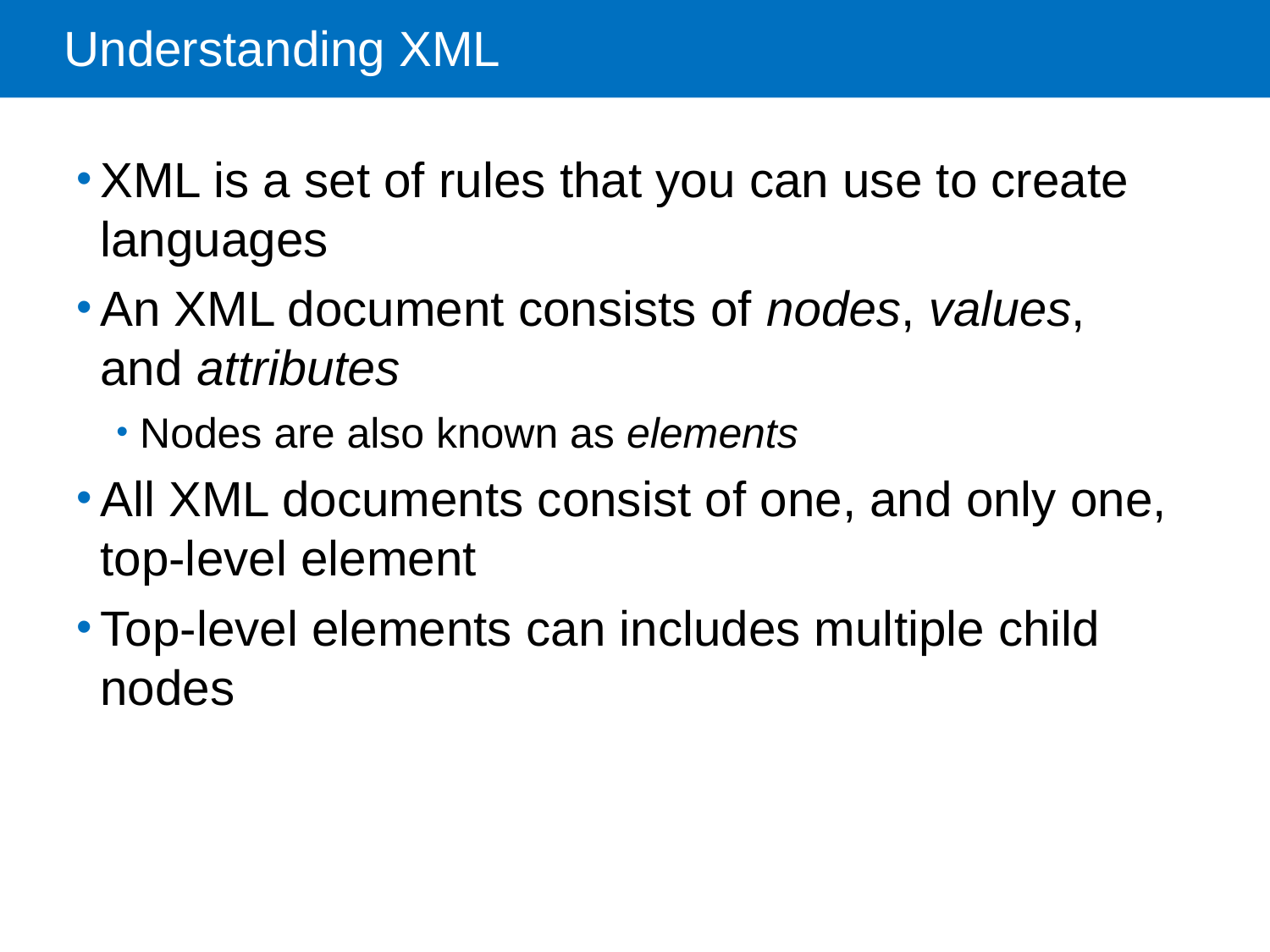

# Understanding XML
XML is a set of rules that you can use to create languages
An XML document consists of nodes, values, and attributes
Nodes are also known as elements
All XML documents consist of one, and only one, top-level element
Top-level elements can includes multiple child nodes